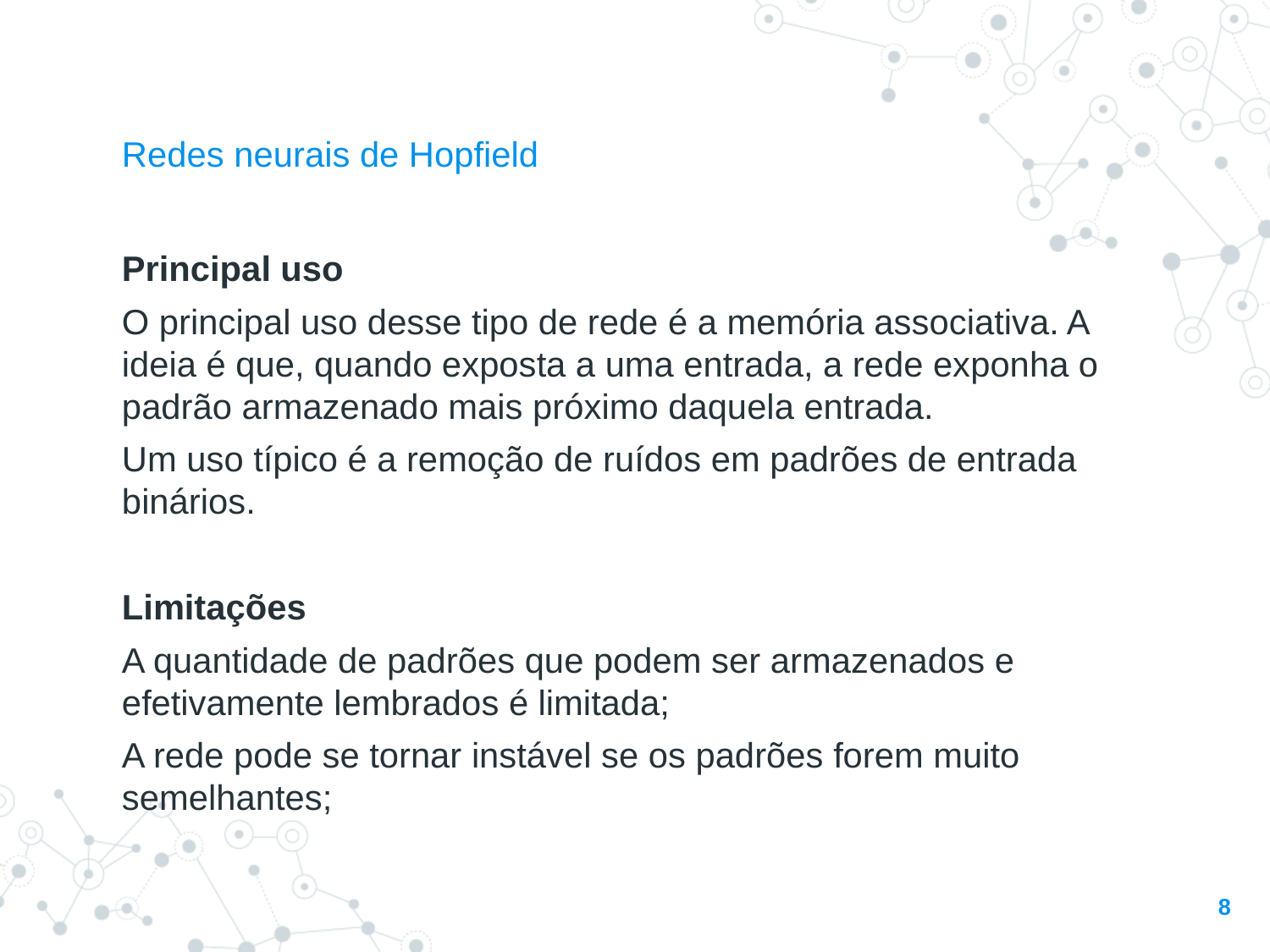

# Redes neurais de Hopfield
Principal uso
O principal uso desse tipo de rede é a memória associativa. A ideia é que, quando exposta a uma entrada, a rede exponha o padrão armazenado mais próximo daquela entrada.
Um uso típico é a remoção de ruídos em padrões de entrada binários.

Limitações
A quantidade de padrões que podem ser armazenados e efetivamente lembrados é limitada;
A rede pode se tornar instável se os padrões forem muito semelhantes;
8